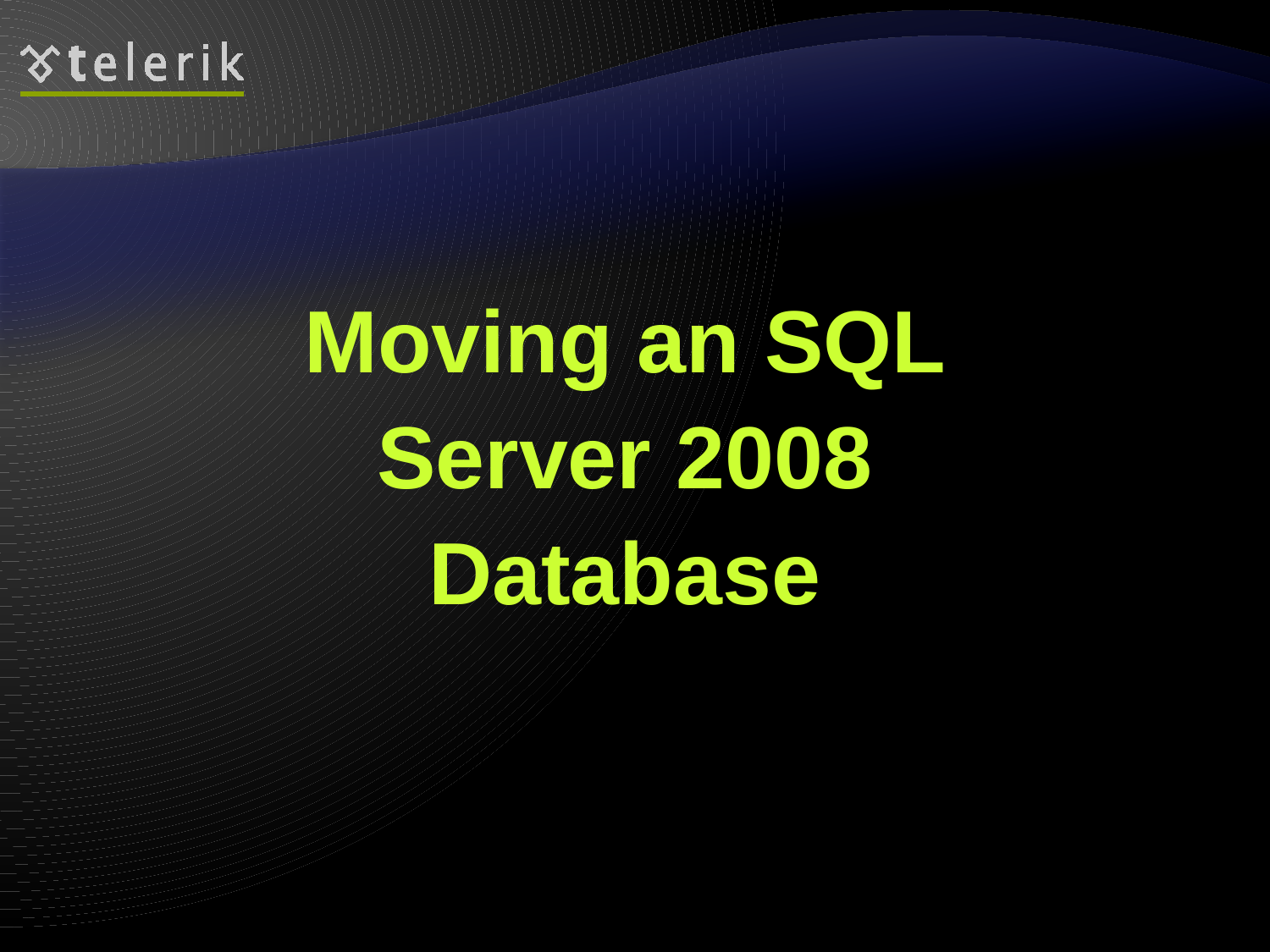

# Moving an SQL Server 2008 Database